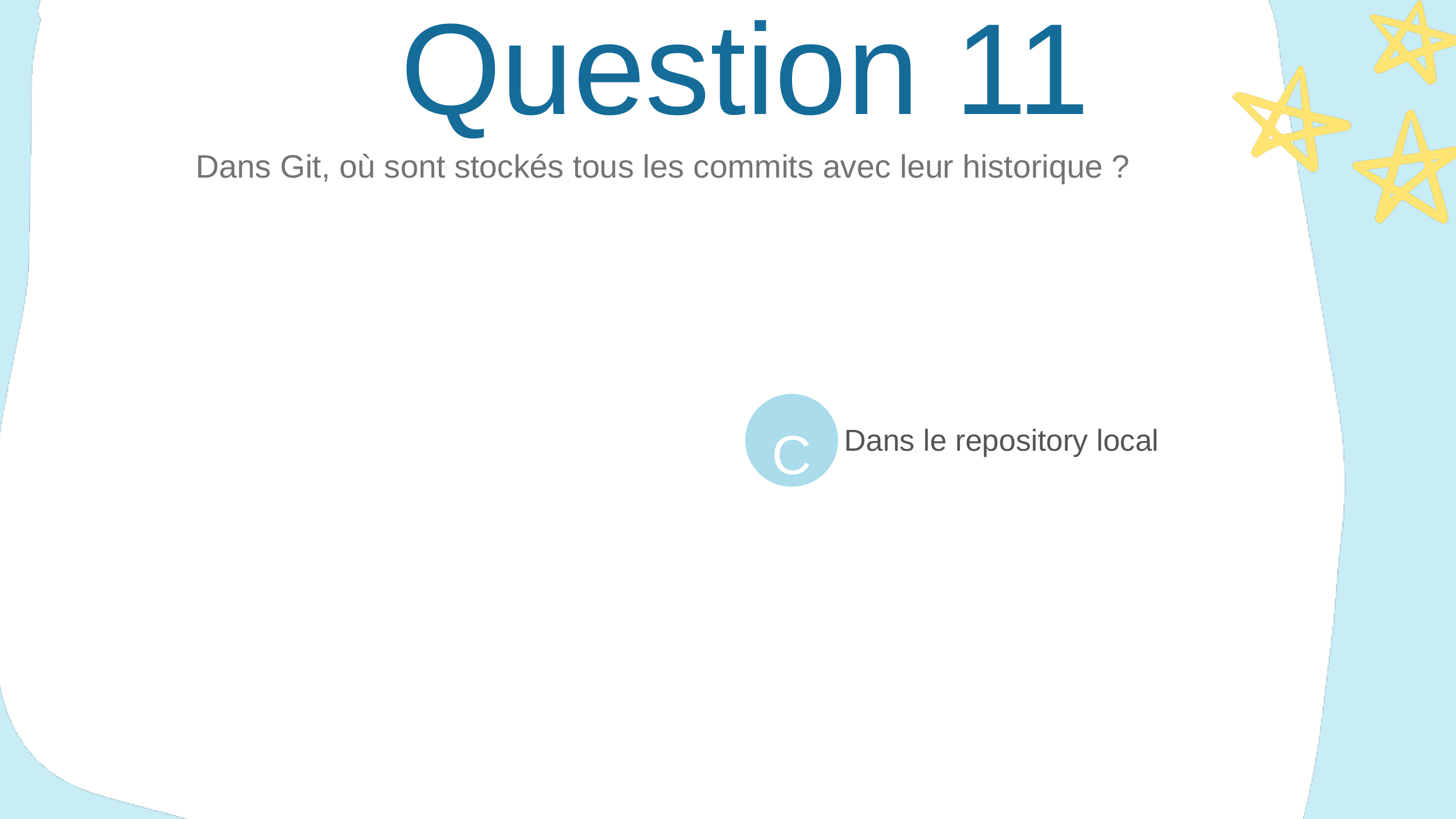

Question 11
Dans Git, où sont stockés tous les commits avec leur historique ?

C
Dans le repository local